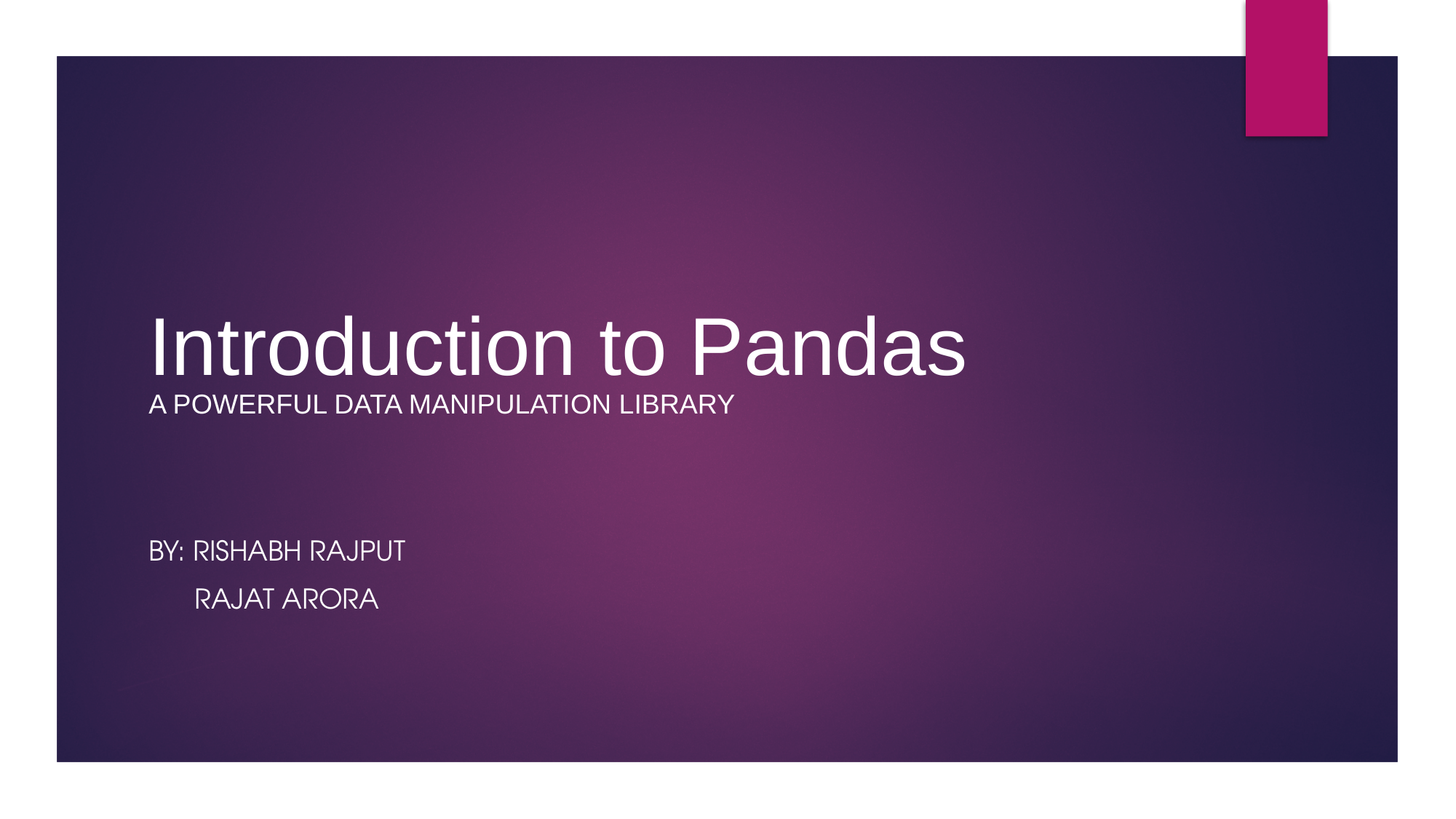

# Introduction to Pandas
A powerful data manipulation library
By: Rishabh Rajput
      rajat arora